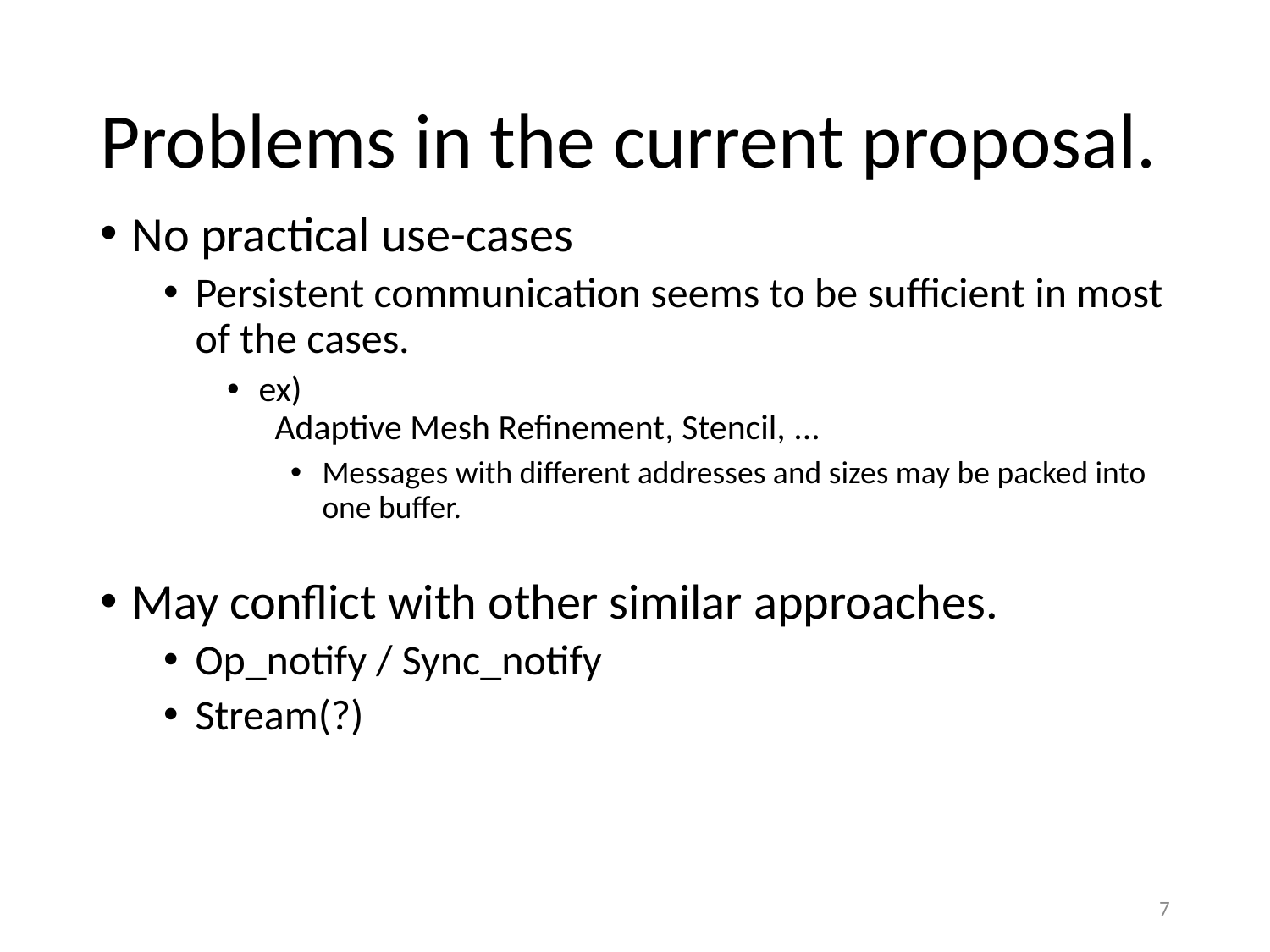

# Problems in the current proposal.
No practical use-cases
Persistent communication seems to be sufficient in most of the cases.
ex)
  Adaptive Mesh Refinement, Stencil, ...
Messages with different addresses and sizes may be packed into one buffer.
May conflict with other similar approaches.
Op_notify / Sync_notify
Stream(?)
7